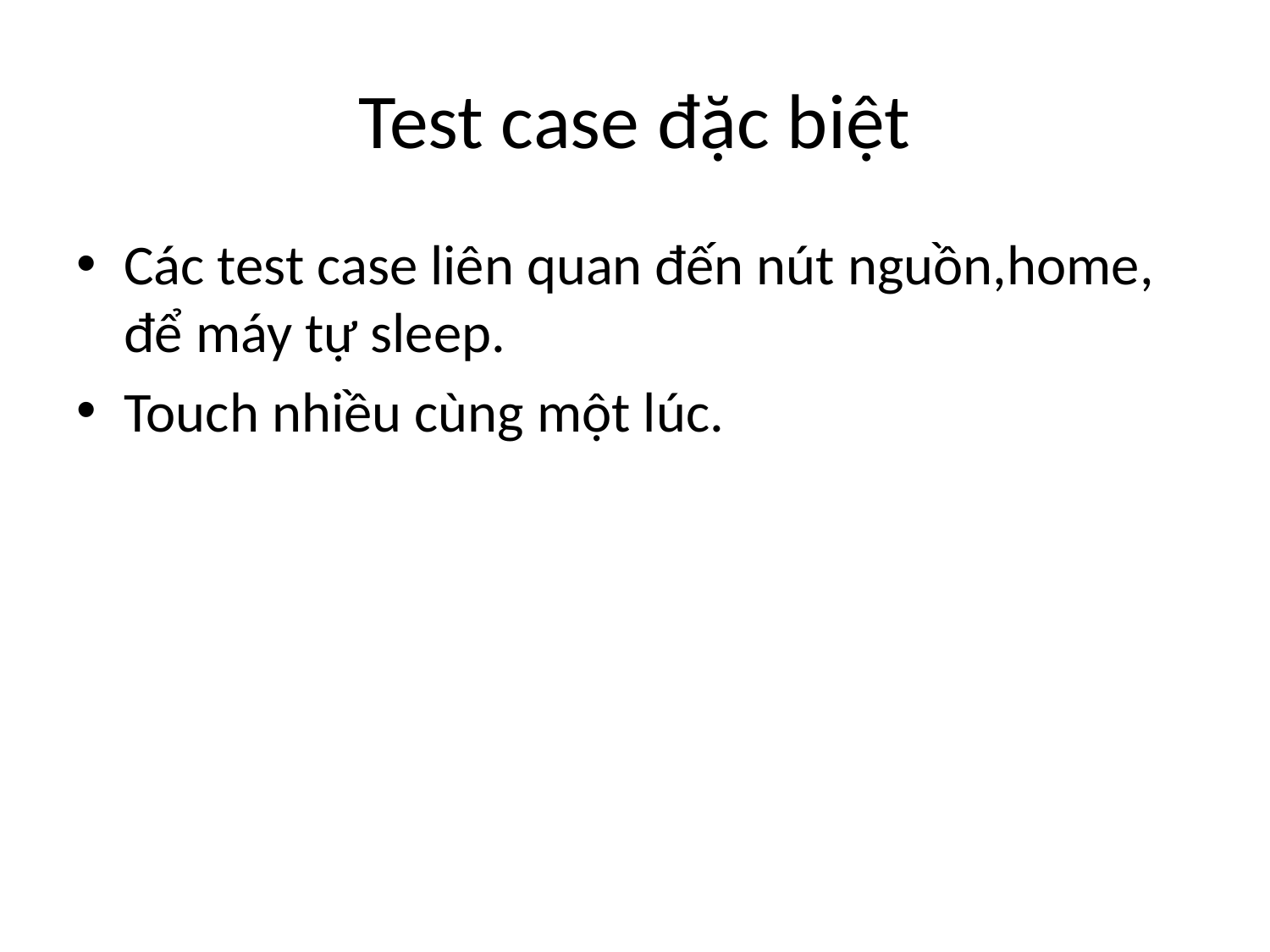

# Test case đặc biệt
Các test case liên quan đến nút nguồn,home, để máy tự sleep.
Touch nhiều cùng một lúc.